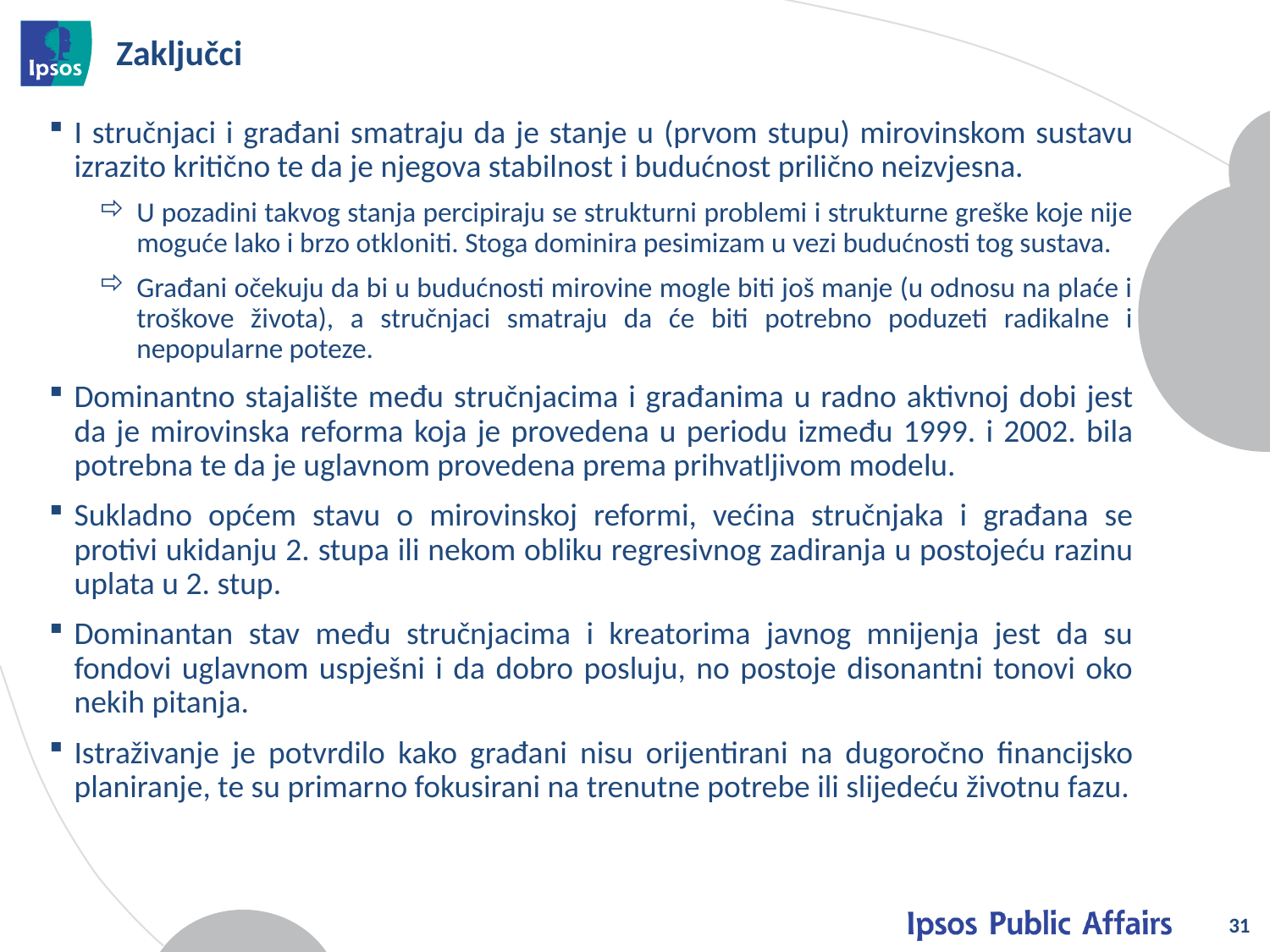

# Zaključci
I stručnjaci i građani smatraju da je stanje u (prvom stupu) mirovinskom sustavu izrazito kritično te da je njegova stabilnost i budućnost prilično neizvjesna.
U pozadini takvog stanja percipiraju se strukturni problemi i strukturne greške koje nije moguće lako i brzo otkloniti. Stoga dominira pesimizam u vezi budućnosti tog sustava.
Građani očekuju da bi u budućnosti mirovine mogle biti još manje (u odnosu na plaće i troškove života), a stručnjaci smatraju da će biti potrebno poduzeti radikalne i nepopularne poteze.
Dominantno stajalište među stručnjacima i građanima u radno aktivnoj dobi jest da je mirovinska reforma koja je provedena u periodu između 1999. i 2002. bila potrebna te da je uglavnom provedena prema prihvatljivom modelu.
Sukladno općem stavu o mirovinskoj reformi, većina stručnjaka i građana se protivi ukidanju 2. stupa ili nekom obliku regresivnog zadiranja u postojeću razinu uplata u 2. stup.
Dominantan stav među stručnjacima i kreatorima javnog mnijenja jest da su fondovi uglavnom uspješni i da dobro posluju, no postoje disonantni tonovi oko nekih pitanja.
Istraživanje je potvrdilo kako građani nisu orijentirani na dugoročno financijsko planiranje, te su primarno fokusirani na trenutne potrebe ili slijedeću životnu fazu.

31